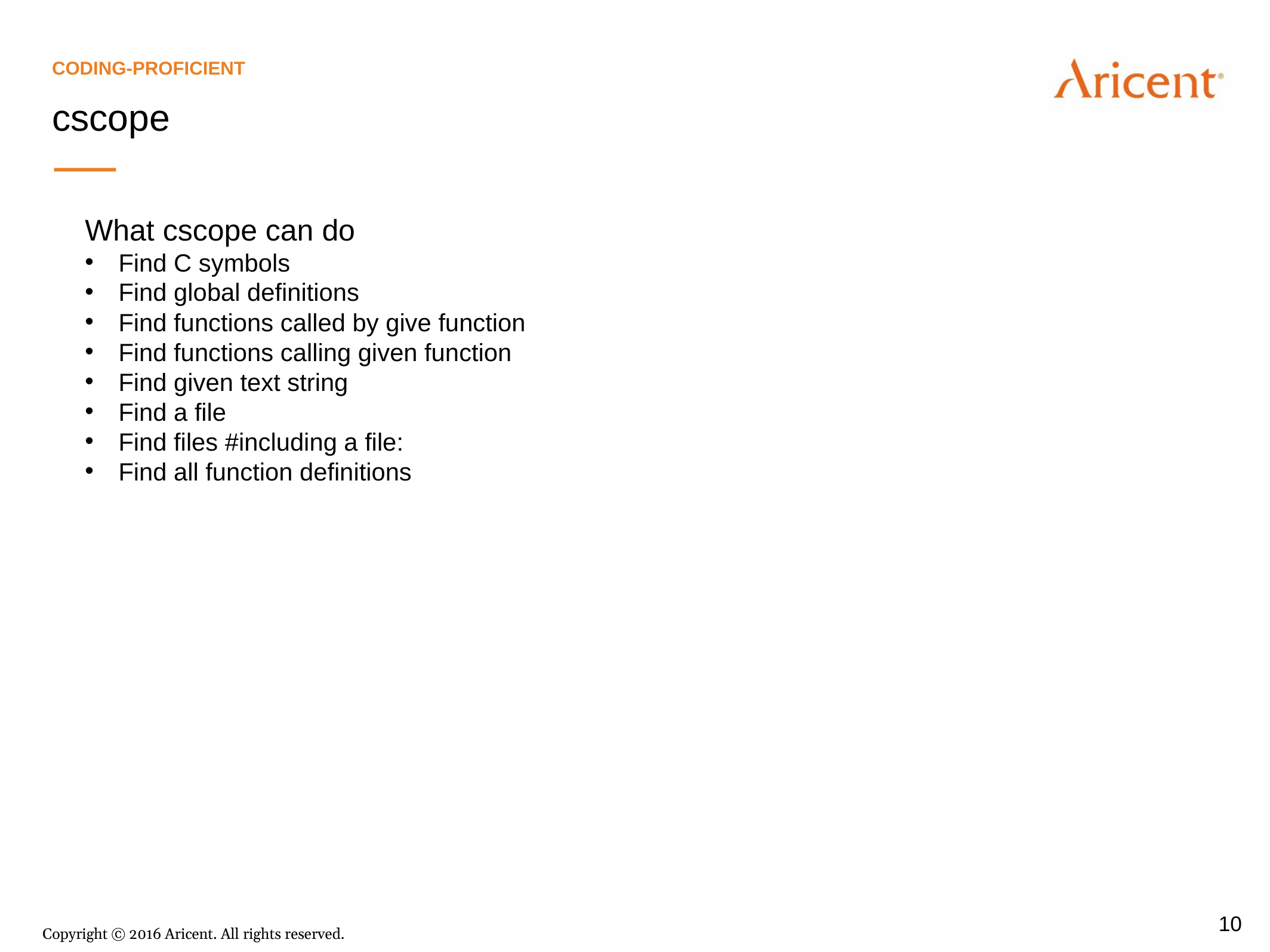

Coding-Proficient
cscope
What cscope can do
Find C symbols
Find global definitions
Find functions called by give function
Find functions calling given function
Find given text string
Find a file
Find files #including a file:
Find all function definitions